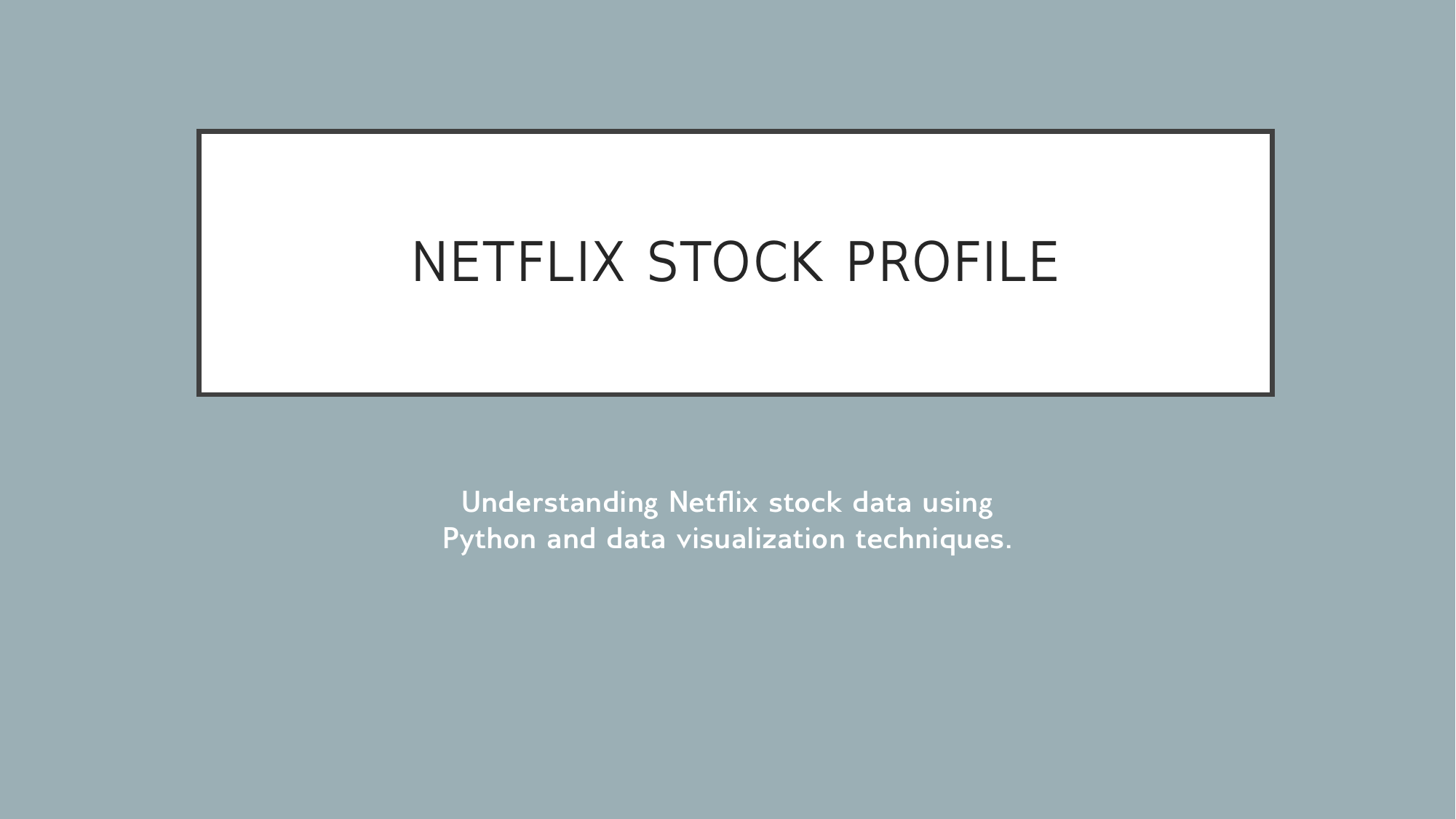

# Netflix Stock Profile
Understanding Netflix stock data using Python and data visualization techniques.